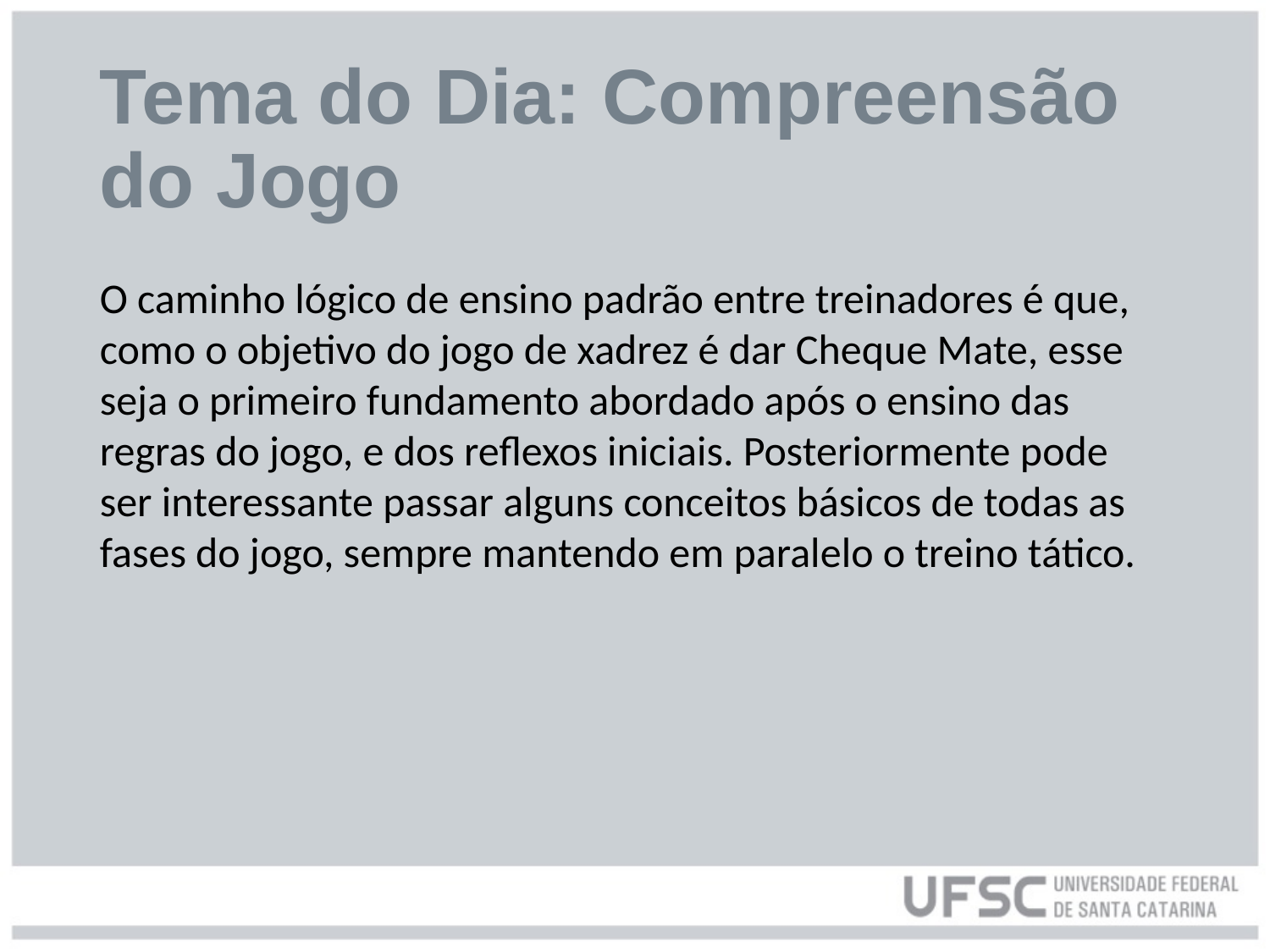

# Tema do Dia: Compreensão do Jogo
O caminho lógico de ensino padrão entre treinadores é que, como o objetivo do jogo de xadrez é dar Cheque Mate, esse seja o primeiro fundamento abordado após o ensino das regras do jogo, e dos reflexos iniciais. Posteriormente pode ser interessante passar alguns conceitos básicos de todas as fases do jogo, sempre mantendo em paralelo o treino tático.